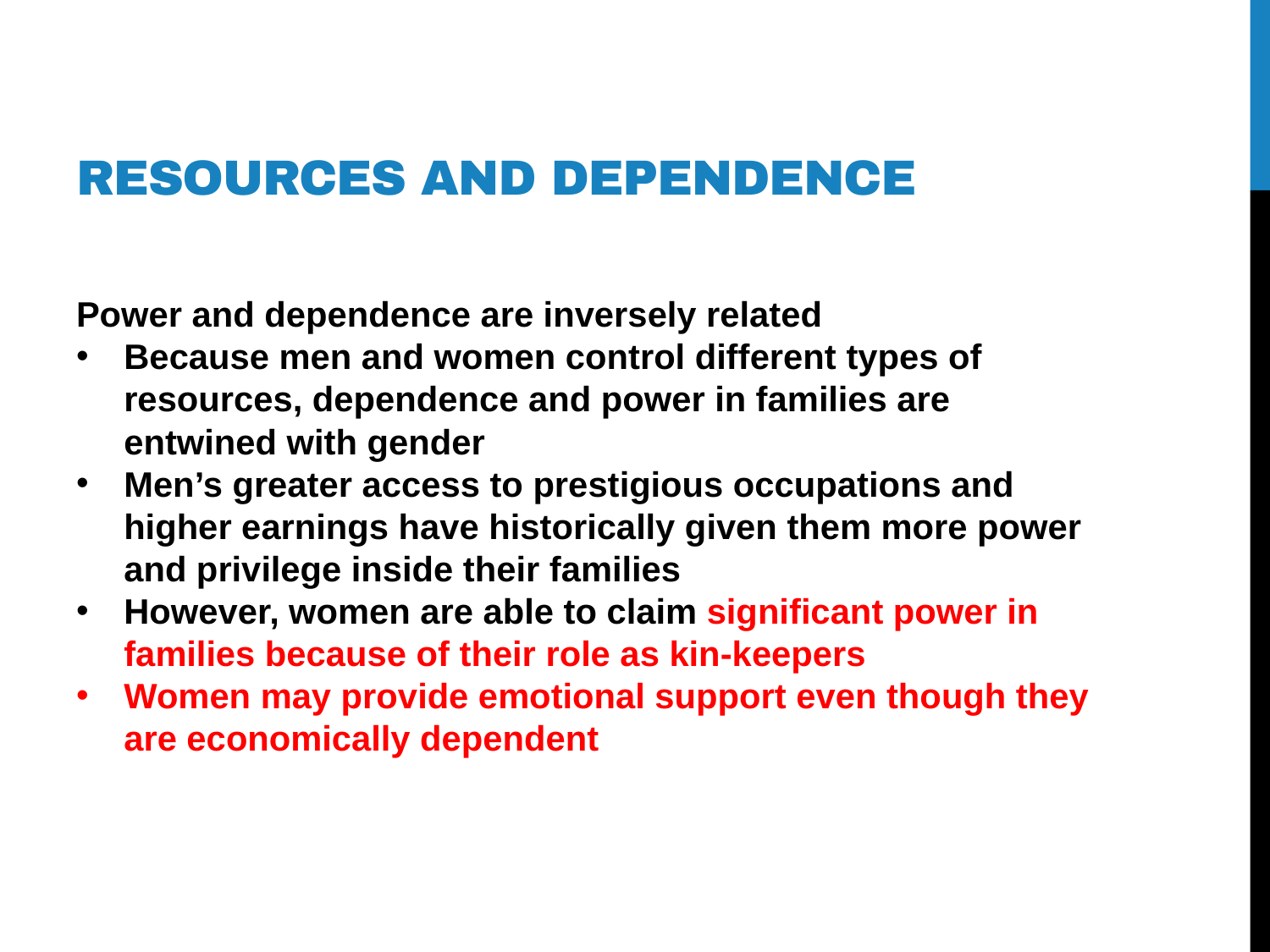

# Resources and dependence

Power and dependence are inversely related
Because men and women control different types of resources, dependence and power in families are entwined with gender
Men’s greater access to prestigious occupations and higher earnings have historically given them more power and privilege inside their families
However, women are able to claim significant power in families because of their role as kin-keepers
Women may provide emotional support even though they are economically dependent